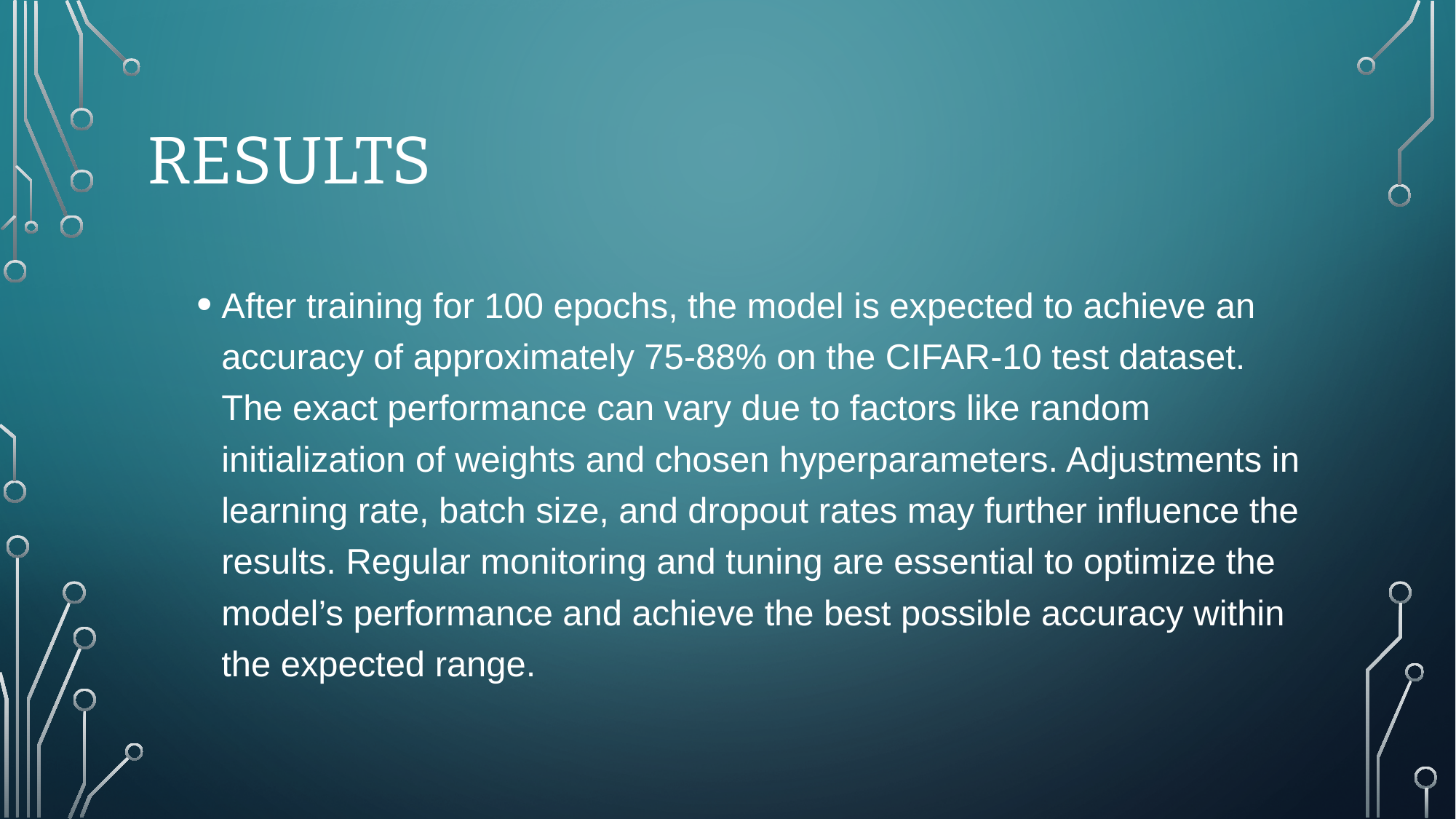

# Results
After training for 100 epochs, the model is expected to achieve an accuracy of approximately 75-88% on the CIFAR-10 test dataset. The exact performance can vary due to factors like random initialization of weights and chosen hyperparameters. Adjustments in learning rate, batch size, and dropout rates may further influence the results. Regular monitoring and tuning are essential to optimize the model’s performance and achieve the best possible accuracy within the expected range.